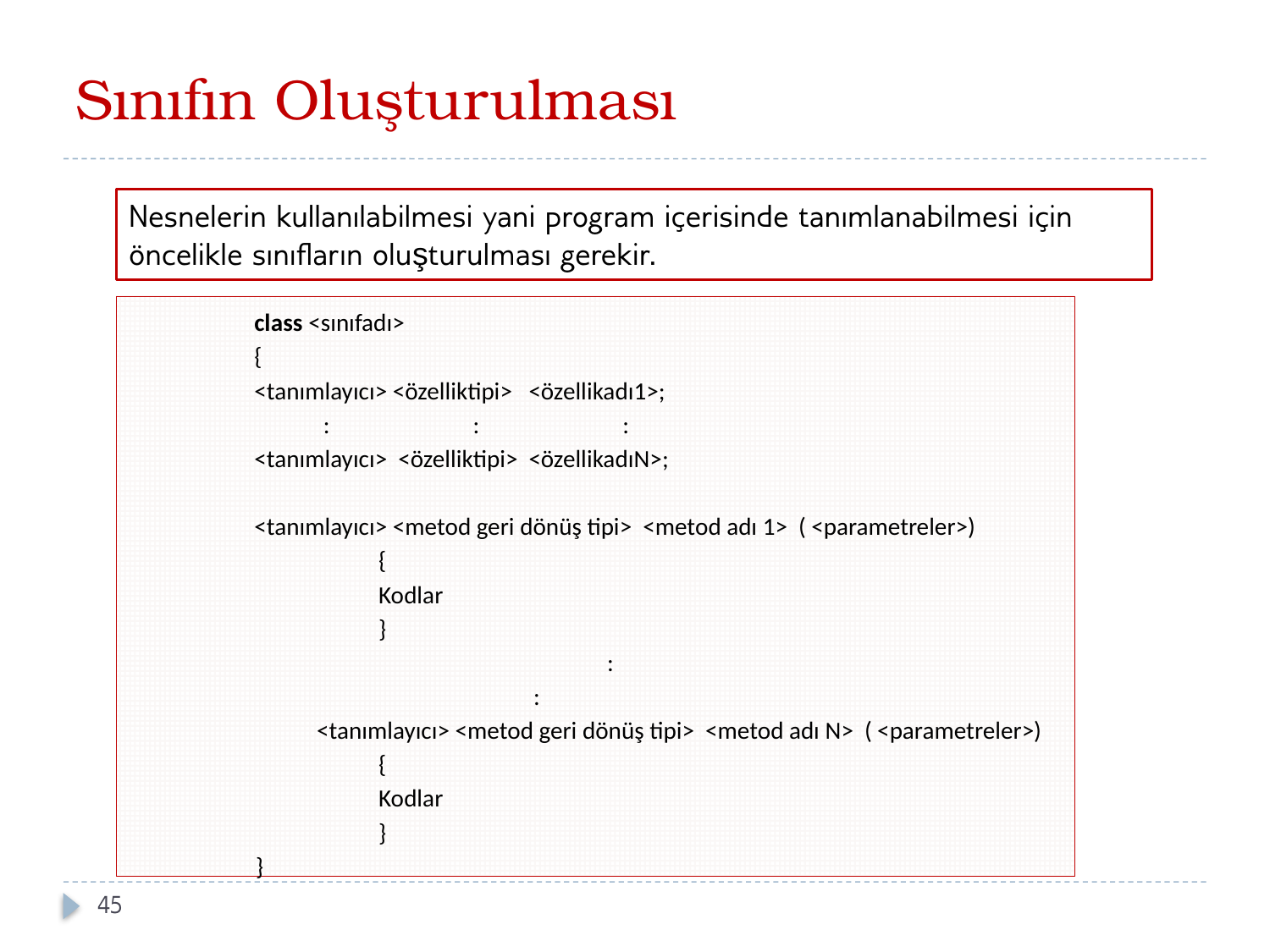

# Sınıfın Oluşturulması
Nesnelerin kullanılabilmesi yani program içerisinde tanımlanabilmesi için öncelikle sınıfların oluşturulması gerekir.
class <sınıfadı>
{
<tanımlayıcı> <özelliktipi>   <özellikadı1>;
                        :                          :                          :
<tanımlayıcı>  <özelliktipi>  <özellikadıN>;

<tanımlayıcı> <metod geri dönüş tipi>  <metod adı 1>  ( <parametreler>)
{
Kodlar
}
	                                         :
                            :
<tanımlayıcı> <metod geri dönüş tipi>  <metod adı N>  ( <parametreler>)
{
Kodlar
}
 	}
45